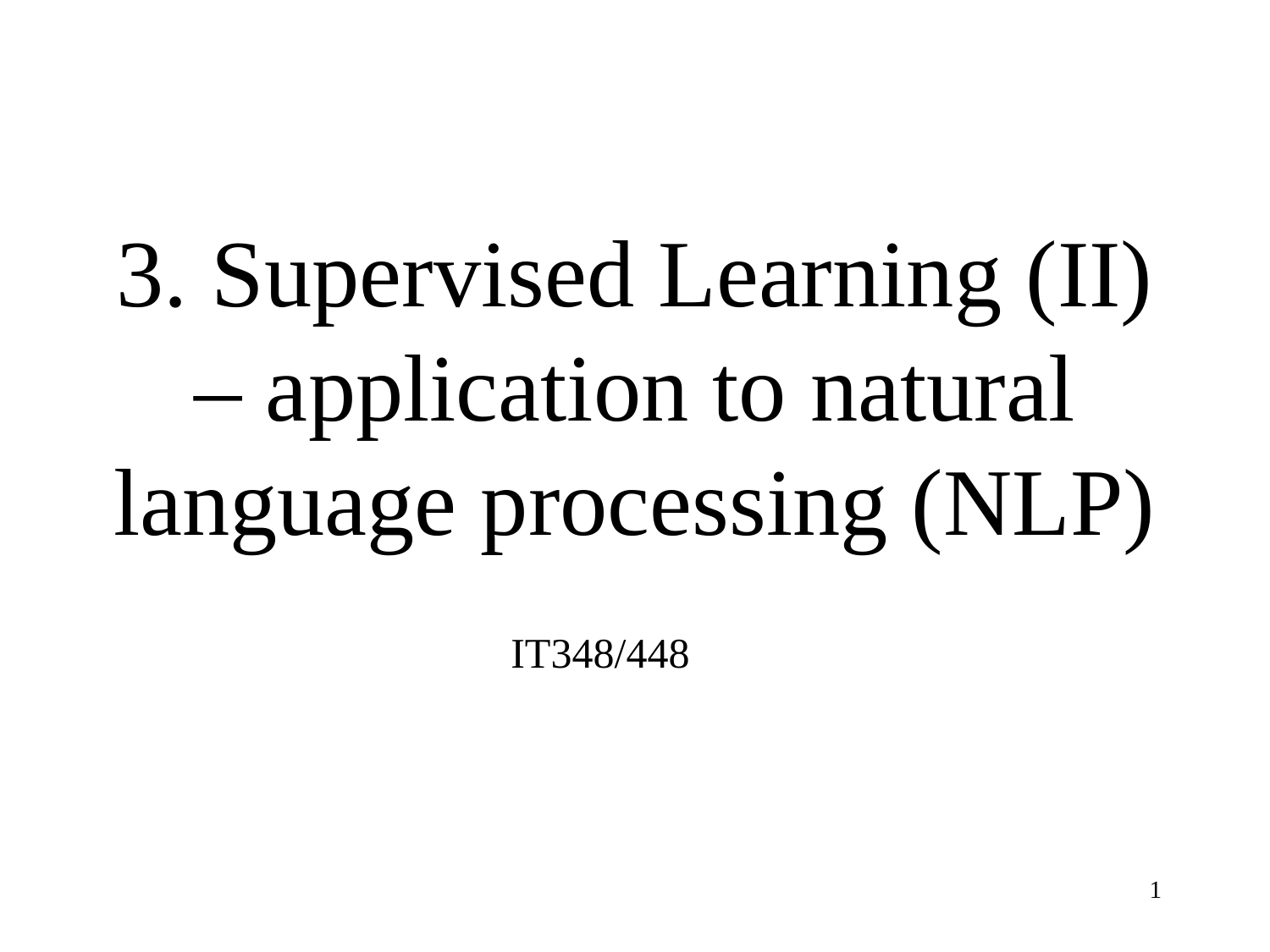

# 3. Supervised Learning (II) – application to natural language processing (NLP)
IT348/448
1